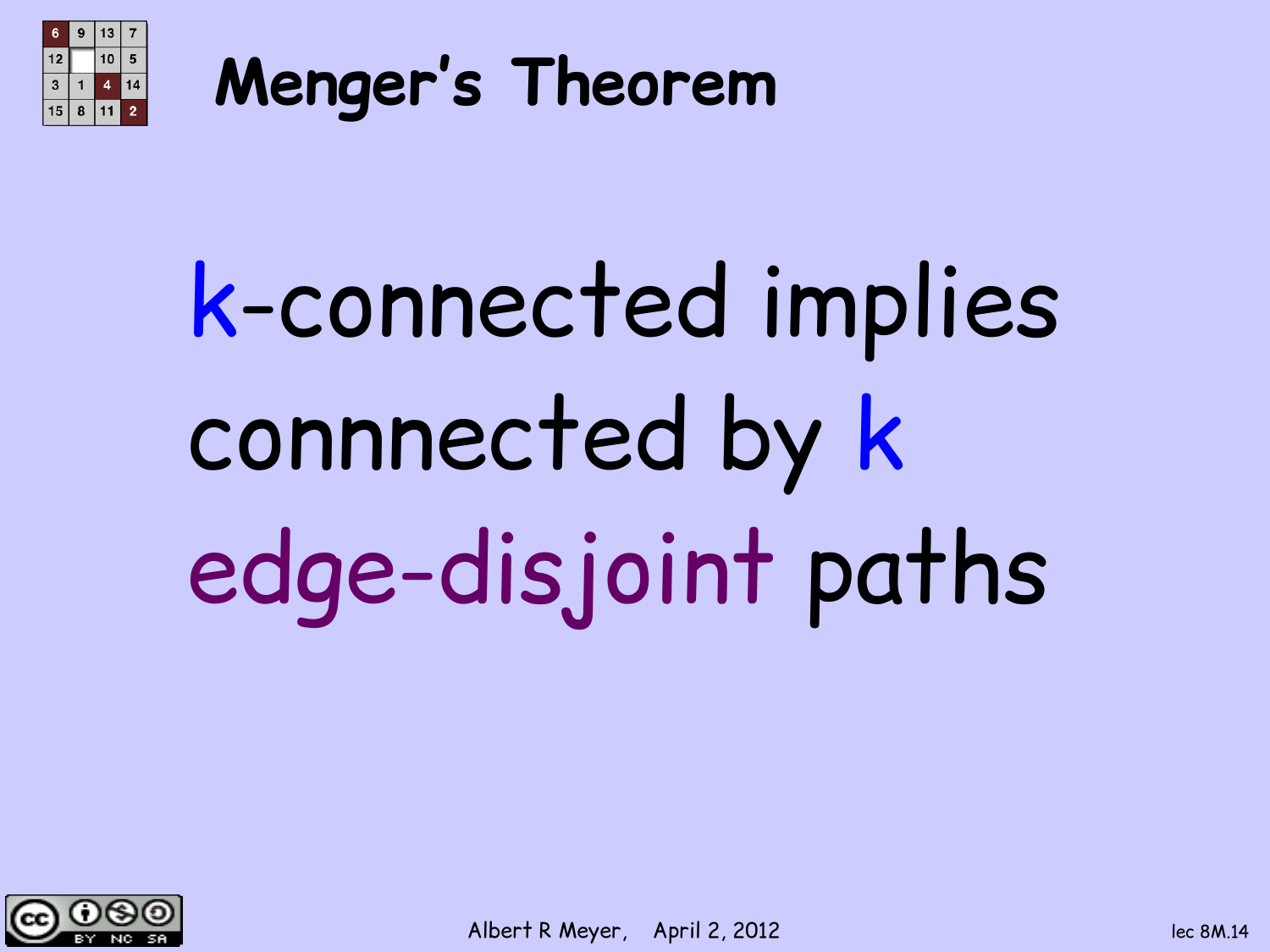

# Menger’s Theorem
k-connected implies
connnected by k
edge-disjoint paths
lec 8M.14